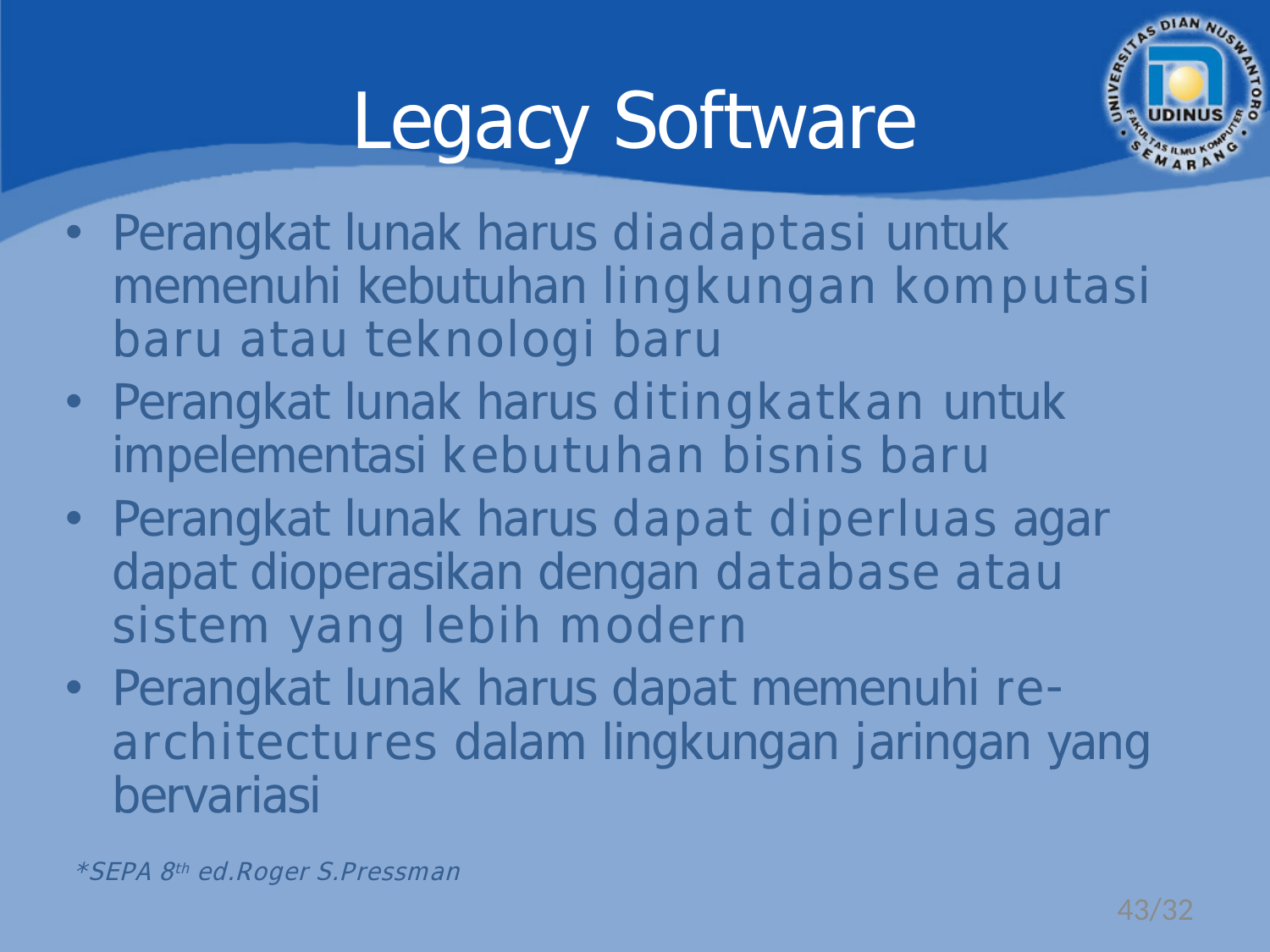

Legacy Software
Perangkat lunak harus diadaptasi untuk memenuhi kebutuhan lingkungan komputasi baru atau teknologi baru
Perangkat lunak harus ditingkatkan untuk impelementasi kebutuhan bisnis baru
Perangkat lunak harus dapat diperluas agar dapat dioperasikan dengan database atau sistem yang lebih modern
Perangkat lunak harus dapat memenuhi re-architectures dalam lingkungan jaringan yang bervariasi

 *SEPA 8th ed.Roger S.Pressman

43